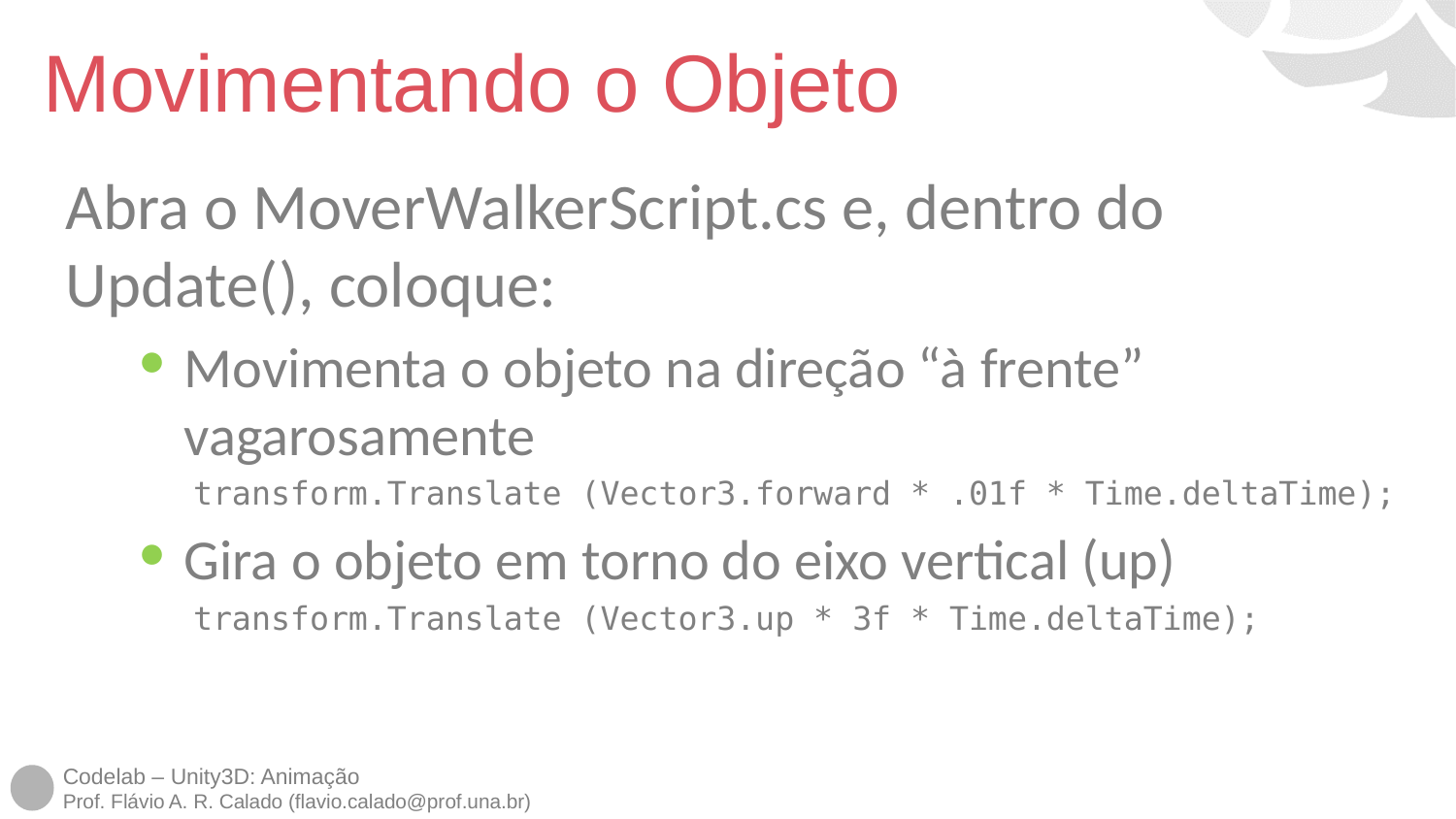

# Movimentando o Objeto
Abra o MoverWalkerScript.cs e, dentro do Update(), coloque:
Movimenta o objeto na direção “à frente” vagarosamente
transform.Translate (Vector3.forward * .01f * Time.deltaTime);
Gira o objeto em torno do eixo vertical (up)
transform.Translate (Vector3.up * 3f * Time.deltaTime);